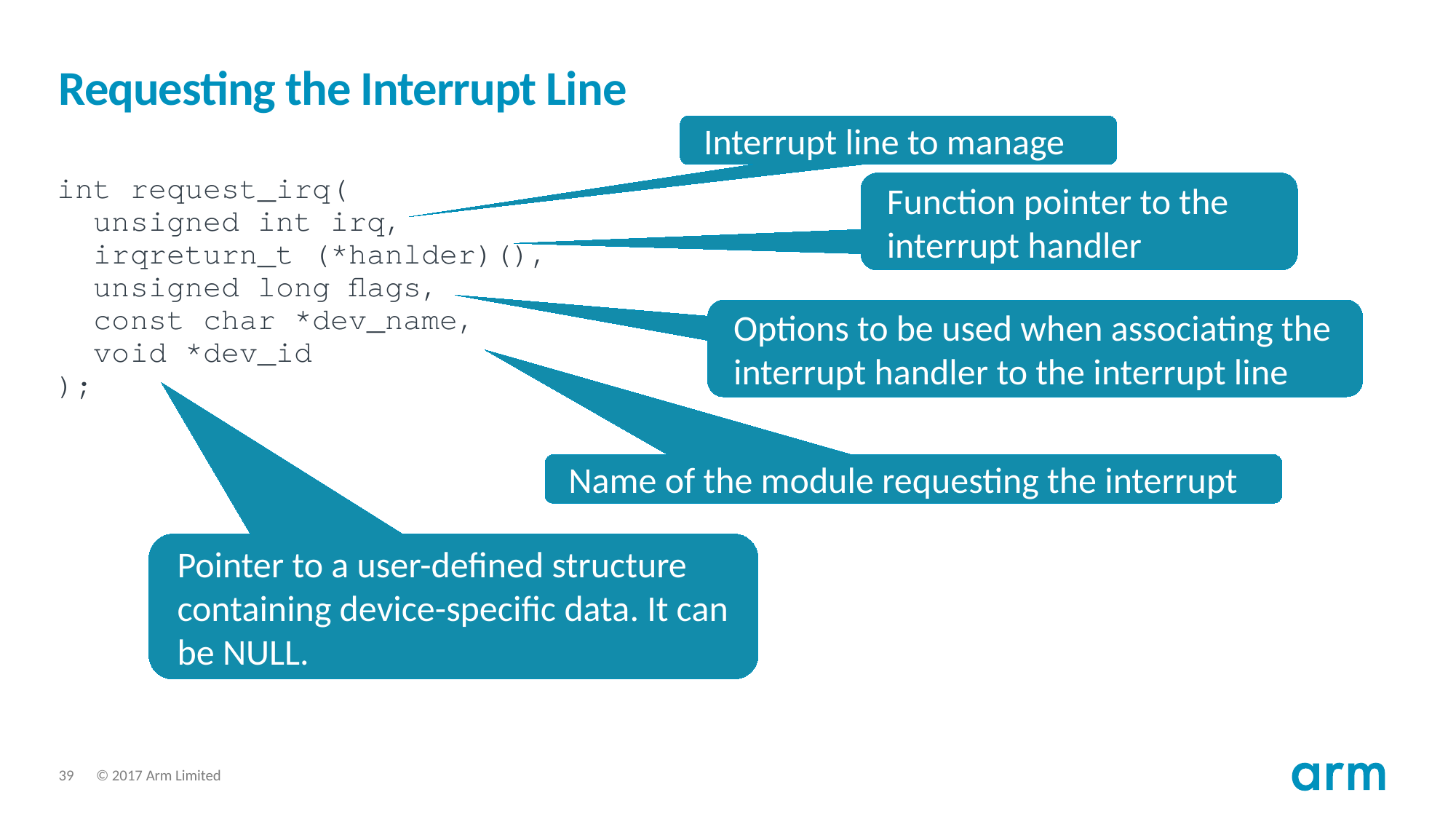

# Requesting the Interrupt Line
Interrupt line to manage
int request_irq(
  unsigned int irq,
  irqreturn_t (*hanlder)(),
  unsigned long flags,
  const char *dev_name,
  void *dev_id
);
Function pointer to the interrupt handler
Options to be used when associating the interrupt handler to the interrupt line
Name of the module requesting the interrupt
Pointer to a user-defined structure containing device-specific data. It can be NULL.